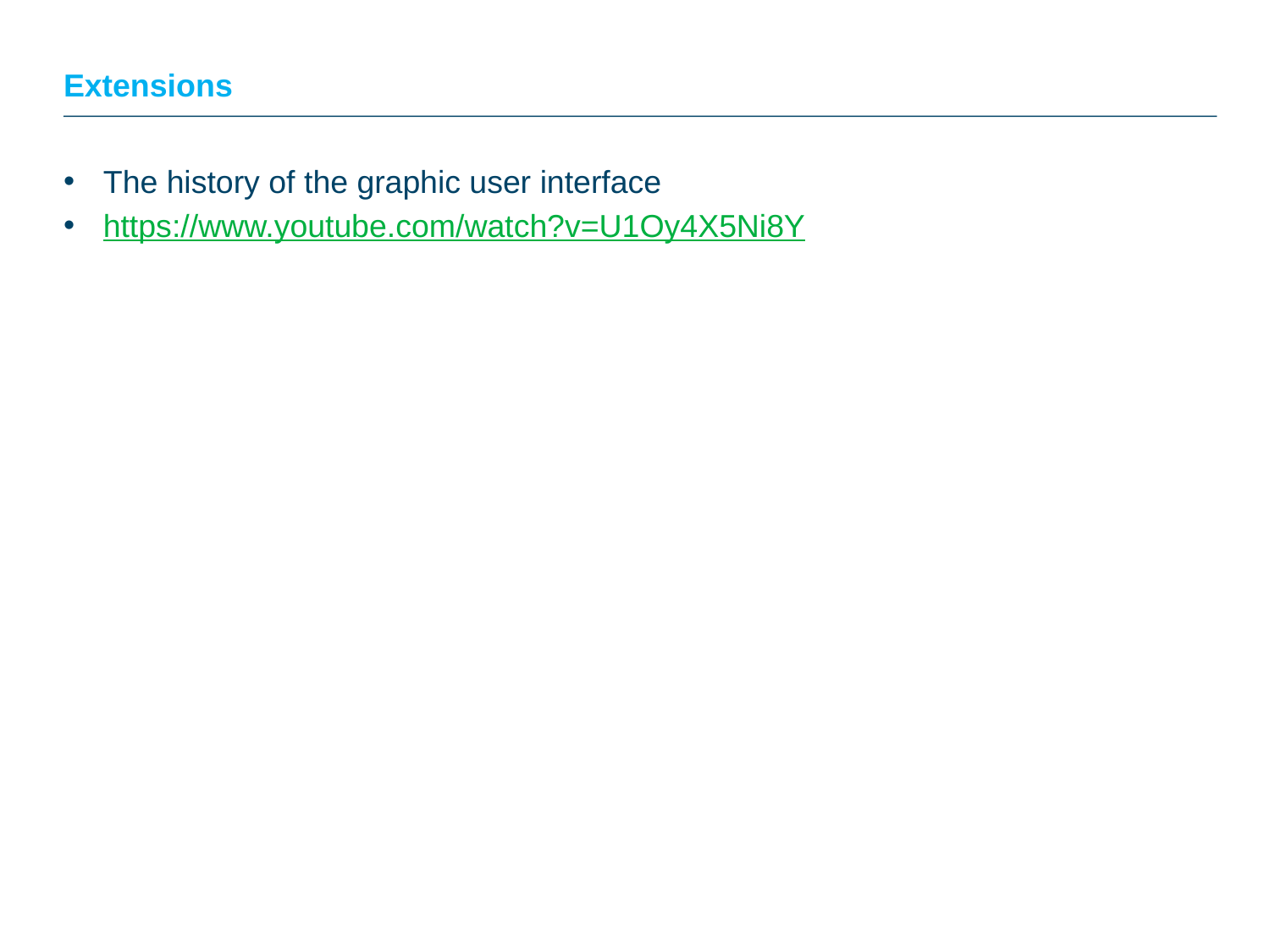

# Extensions
The history of the graphic user interface
https://www.youtube.com/watch?v=U1Oy4X5Ni8Y